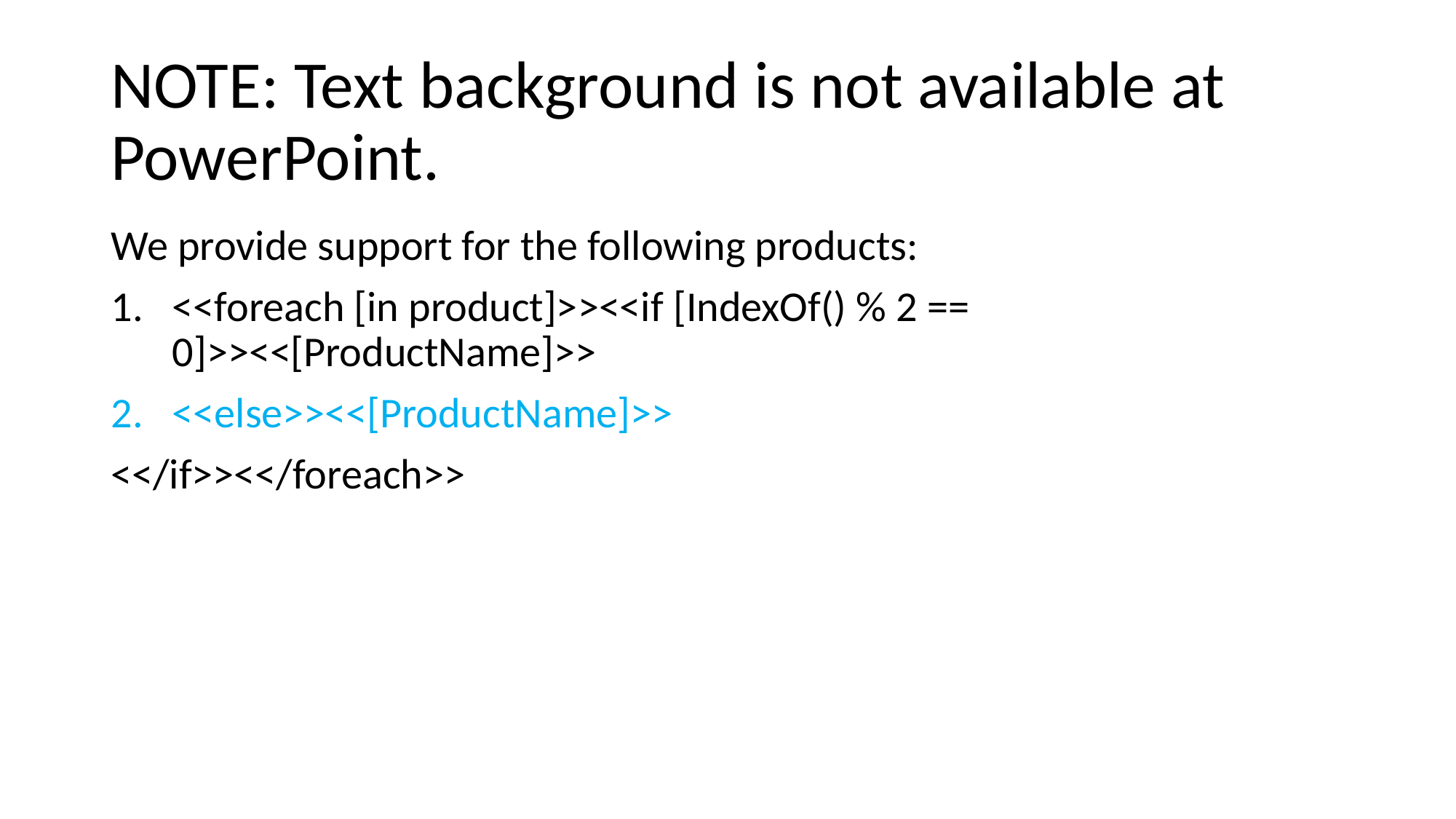

# NOTE: Text background is not available at PowerPoint.
We provide support for the following products:
<<foreach [in product]>><<if [IndexOf() % 2 == 0]>><<[ProductName]>>
<<else>><<[ProductName]>>
<</if>><</foreach>>